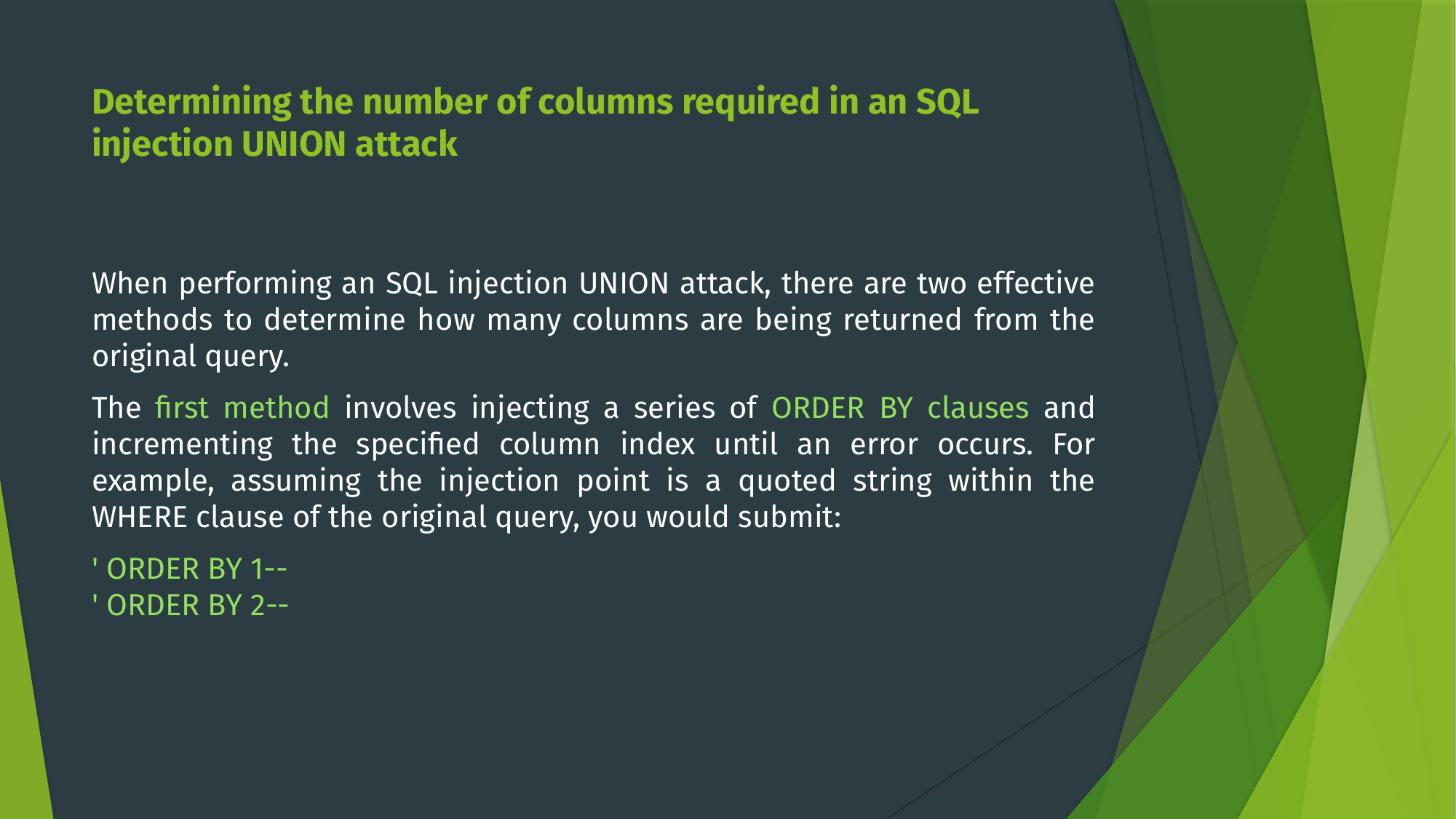

# Determining the number of columns required in an SQL injection UNION attack
When performing an SQL injection UNION attack, there are two effective methods to determine how many columns are being returned from the original query.
The first method involves injecting a series of ORDER BY clauses and incrementing the specified column index until an error occurs. For example, assuming the injection point is a quoted string within the WHERE clause of the original query, you would submit:
' ORDER BY 1--
' ORDER BY 2--